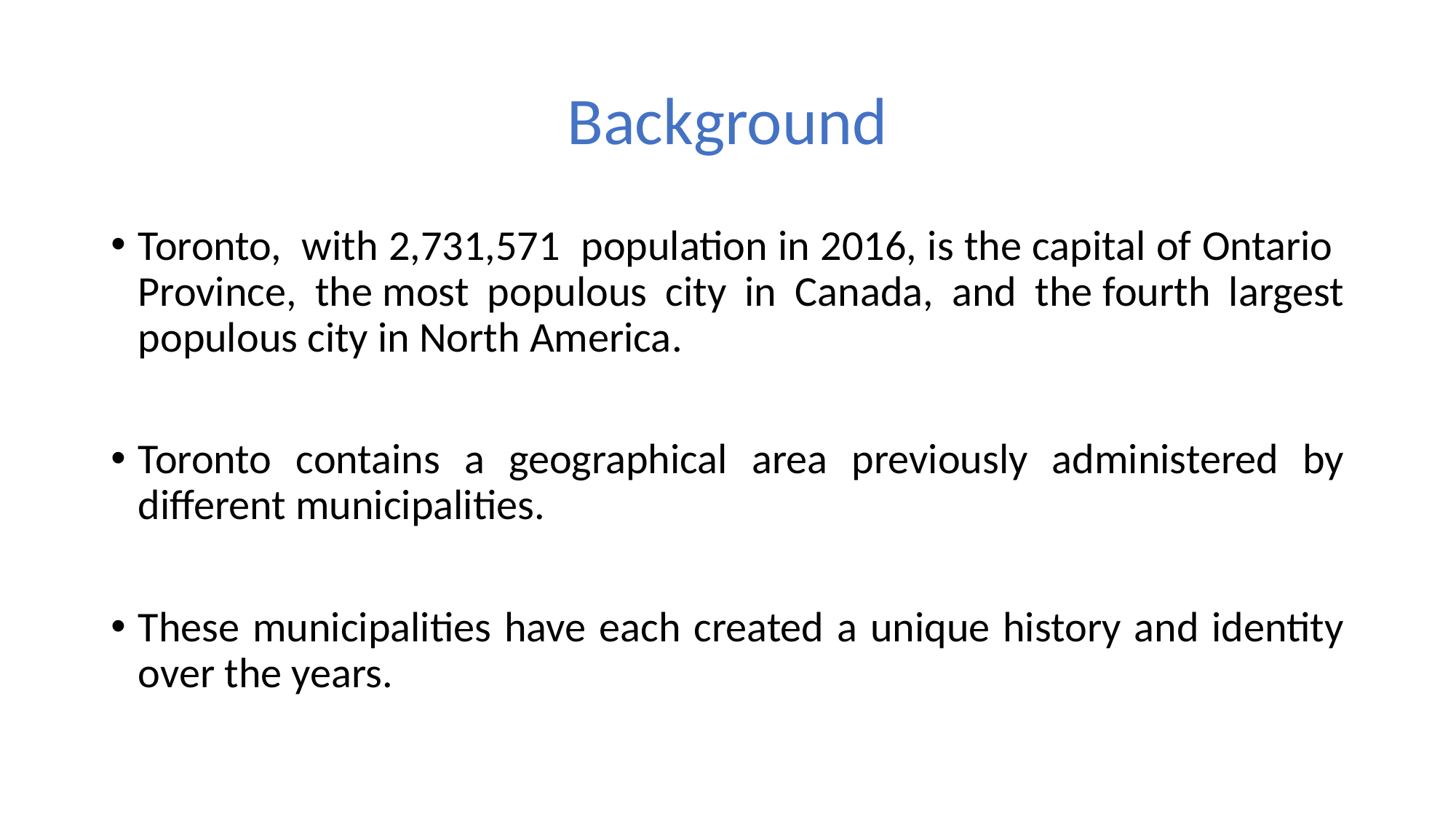

# Background
Toronto,  with 2,731,571  population in 2016, is the capital of Ontario  Province, the most populous city in Canada, and the fourth largest populous city in North America.

Toronto contains a geographical area previously administered by different municipalities.

These municipalities have each created a unique history and identity over the years.